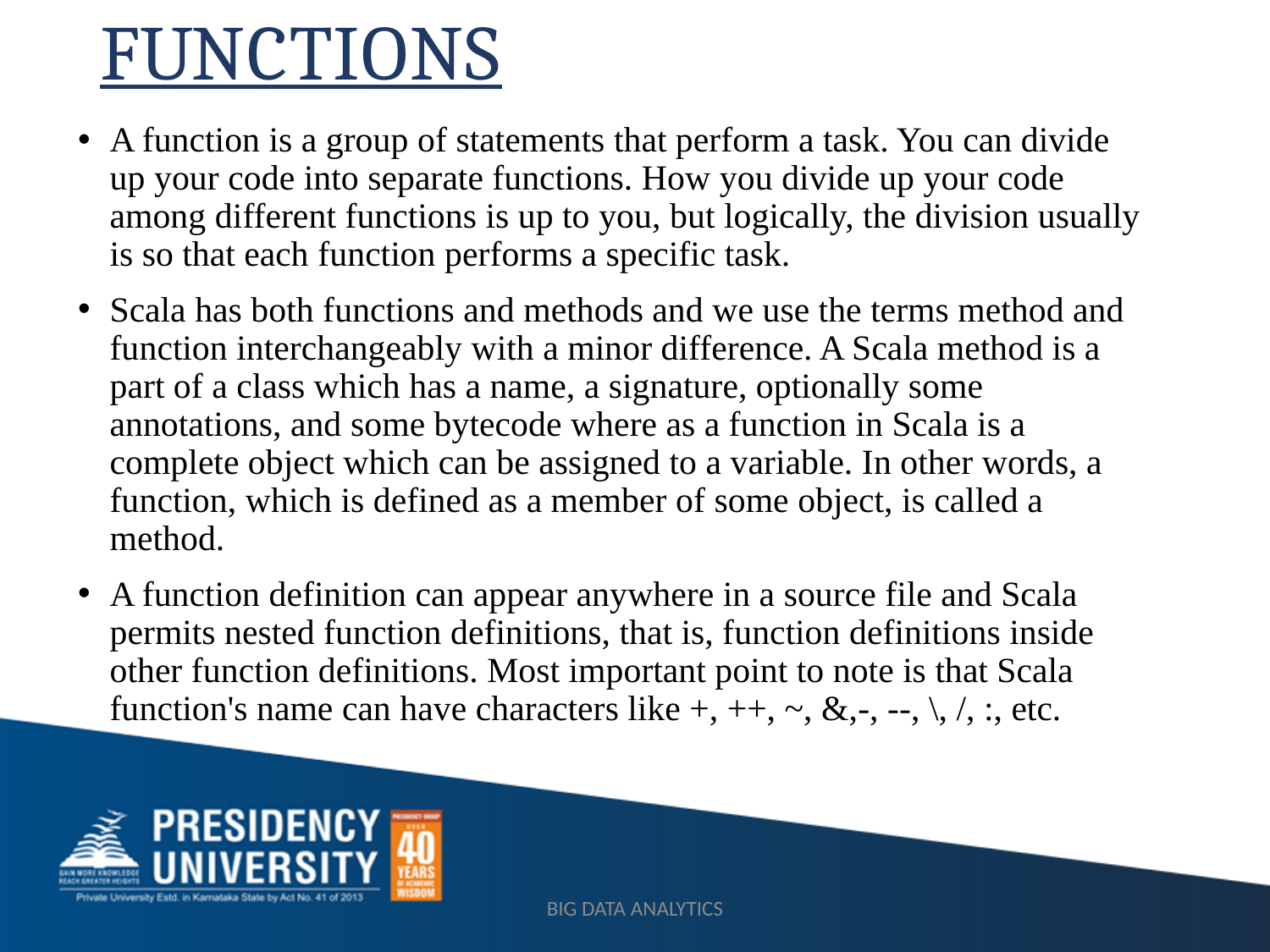

# FUNCTIONS
A function is a group of statements that perform a task. You can divide up your code into separate functions. How you divide up your code among different functions is up to you, but logically, the division usually is so that each function performs a specific task.
Scala has both functions and methods and we use the terms method and function interchangeably with a minor difference. A Scala method is a part of a class which has a name, a signature, optionally some annotations, and some bytecode where as a function in Scala is a complete object which can be assigned to a variable. In other words, a function, which is defined as a member of some object, is called a method.
A function definition can appear anywhere in a source file and Scala permits nested function definitions, that is, function definitions inside other function definitions. Most important point to note is that Scala function's name can have characters like +, ++, ~, &,-, --, \, /, :, etc.

BIG DATA ANALYTICS